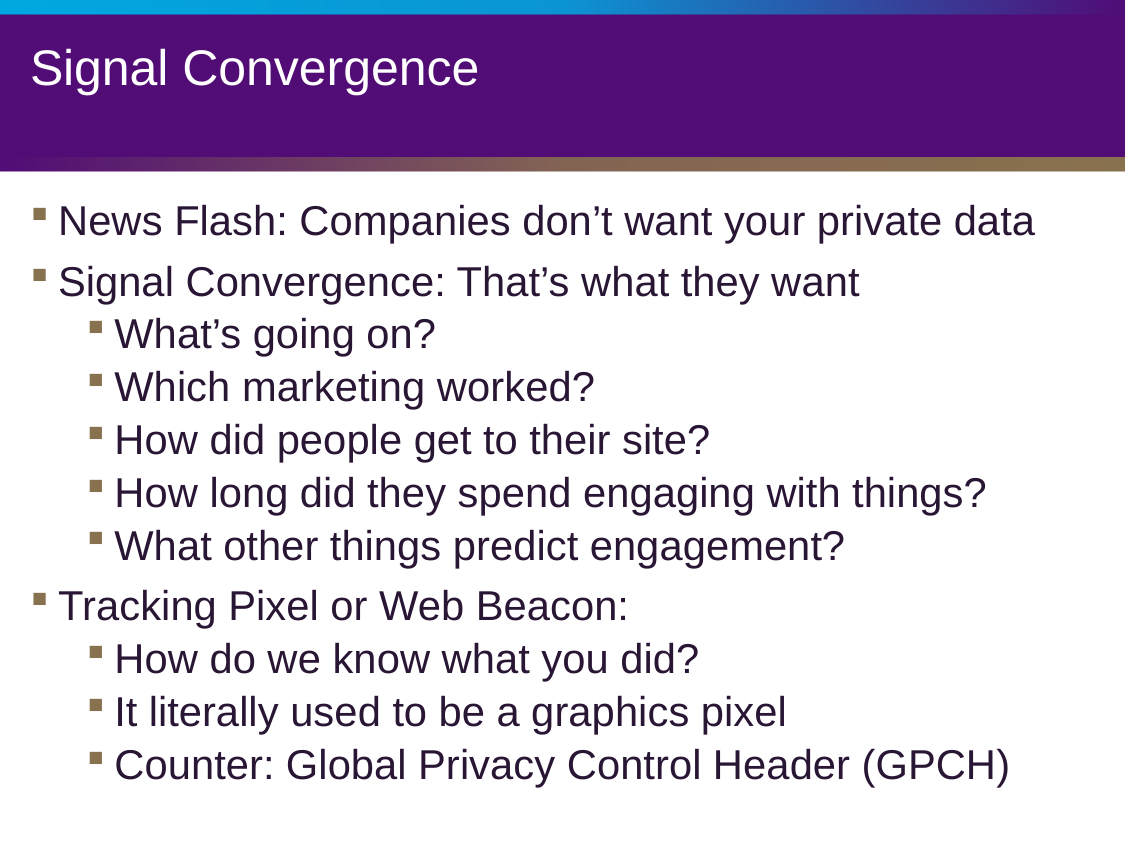

# Signal Convergence
News Flash: Companies don’t want your private data
Signal Convergence: That’s what they want
What’s going on?
Which marketing worked?
How did people get to their site?
How long did they spend engaging with things?
What other things predict engagement?
Tracking Pixel or Web Beacon:
How do we know what you did?
It literally used to be a graphics pixel
Counter: Global Privacy Control Header (GPCH)